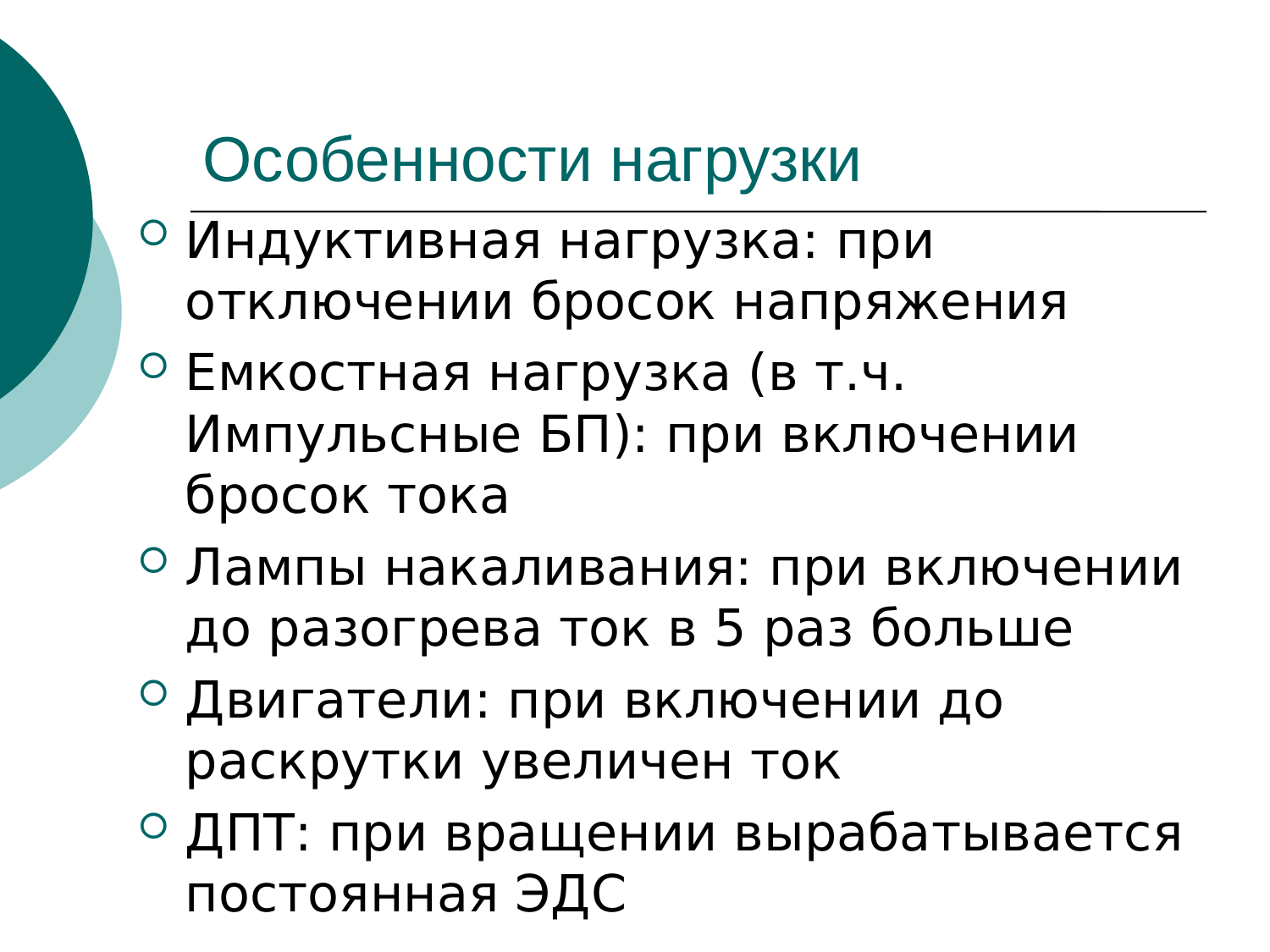

# Особенности нагрузки
Индуктивная нагрузка: при отключении бросок напряжения
Емкостная нагрузка (в т.ч. Импульсные БП): при включении бросок тока
Лампы накаливания: при включении до разогрева ток в 5 раз больше
Двигатели: при включении до раскрутки увеличен ток
ДПТ: при вращении вырабатывается постоянная ЭДС